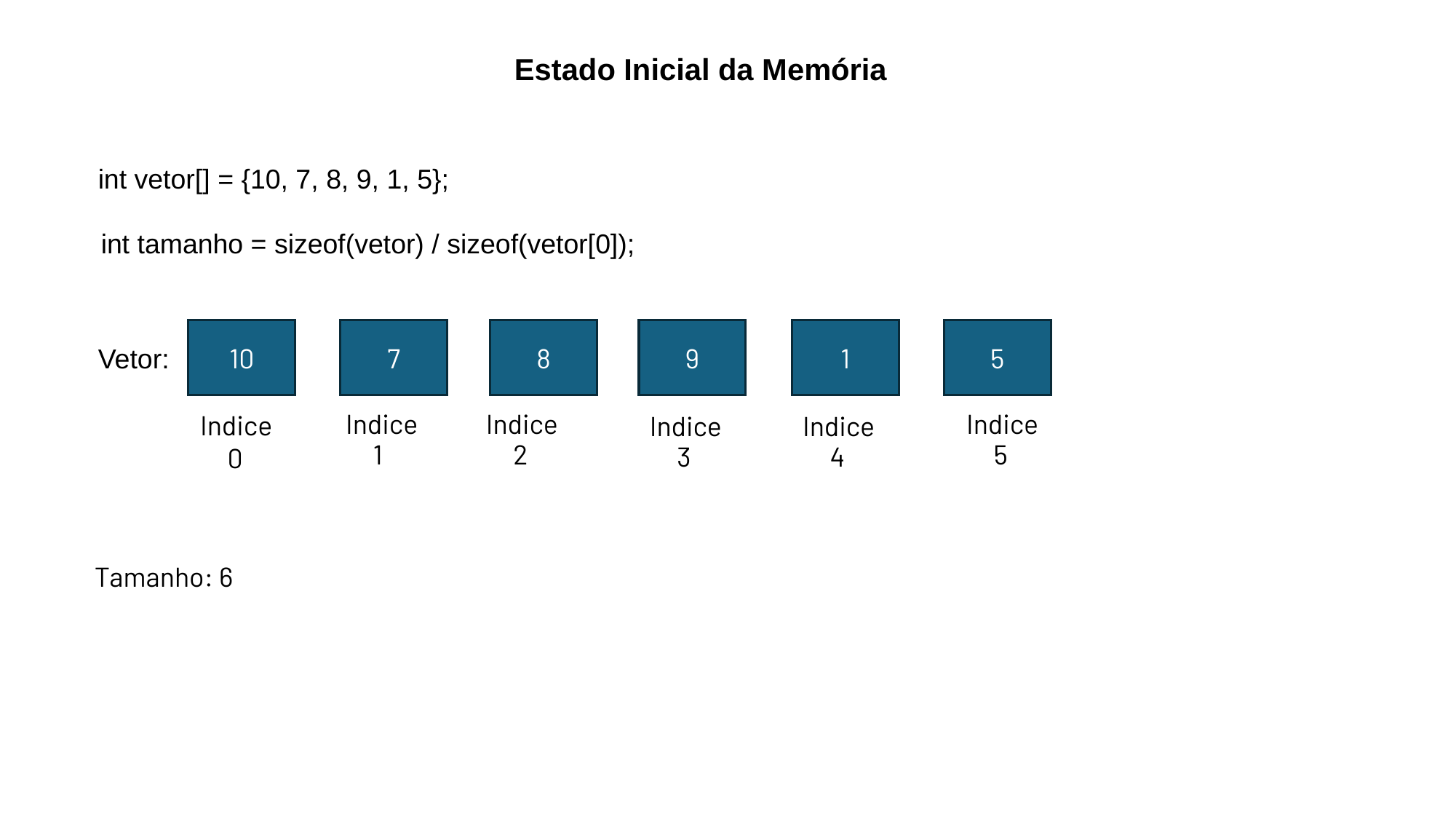

Estado Inicial da Memória
int vetor[] = {10, 7, 8, 9, 1, 5};
 int tamanho = sizeof(vetor) / sizeof(vetor[0]);
8
9
5
10
7
1
Vetor:
Indice
 0
Indice​
 1
Indice​
 2
Indice​
 5
Indice​
 3
Indice​
 4
Tamanho: 6